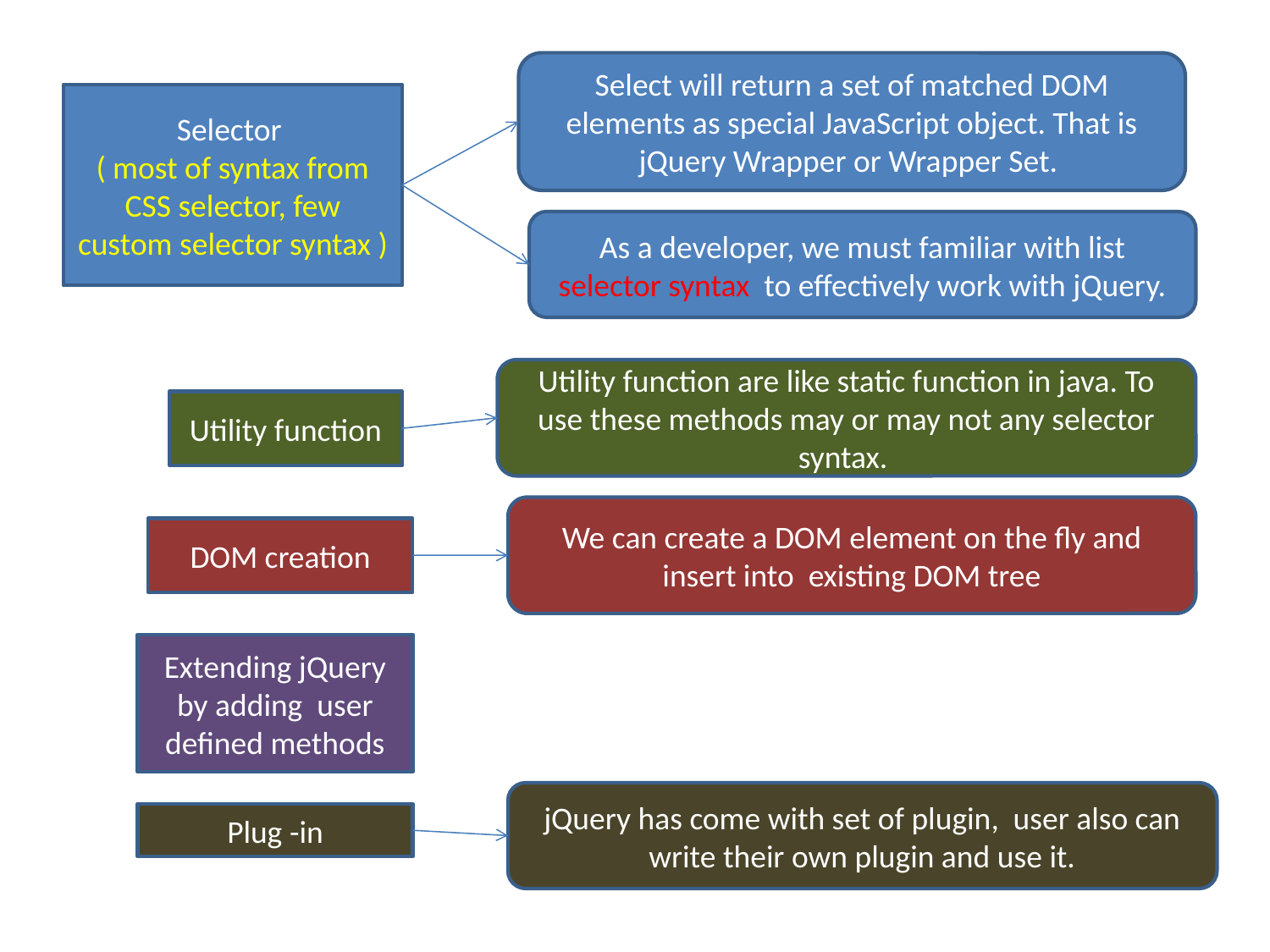

Select will return a set of matched DOM elements as special JavaScript object. That is jQuery Wrapper or Wrapper Set.
Selector
( most of syntax from CSS selector, few custom selector syntax )
As a developer, we must familiar with list selector syntax  to effectively work with jQuery.
Utility function are like static function in java. To use these methods may or may not any selector syntax.
Utility function
We can create a DOM element on the fly and insert into  existing DOM tree
DOM creation
Extending jQuery by adding  user defined methods
jQuery has come with set of plugin,  user also can write their own plugin and use it.
Plug -in